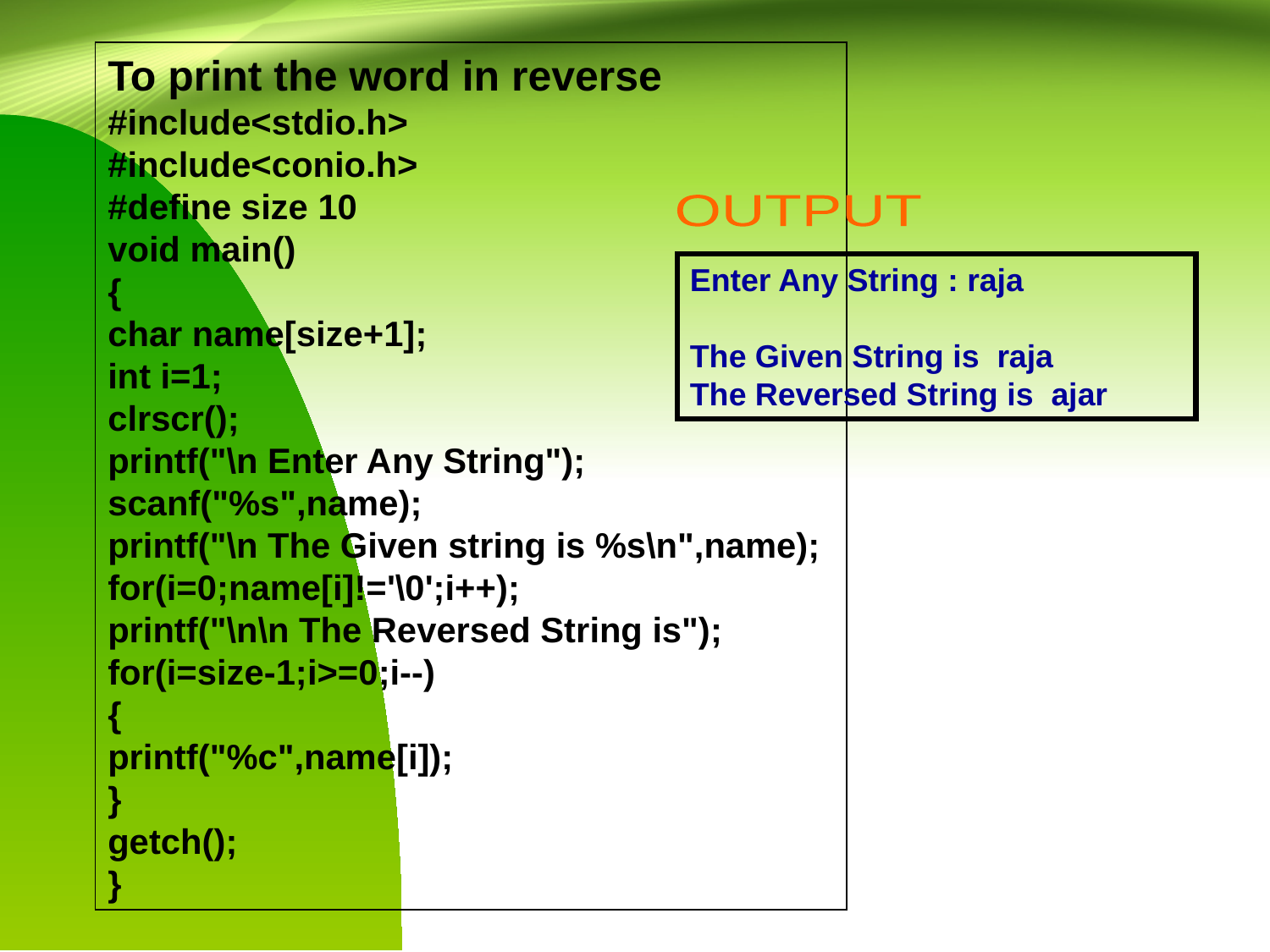

To print the word in reverse
#include<stdio.h>
#include<conio.h>
#define size 10
void main()
{
char name[size+1];
int i=1;
clrscr();
printf("\n Enter Any String");
scanf("%s",name);
printf("\n The Given string is %s\n",name);
for(i=0;name[i]!='\0';i++);
printf("\n\n The Reversed String is");
for(i=size-1;i>=0;i--)
{
printf("%c",name[i]);
}
getch();
}
OUTPUT
Enter Any String : raja

The Given String is  raja
The Reversed String is  ajar